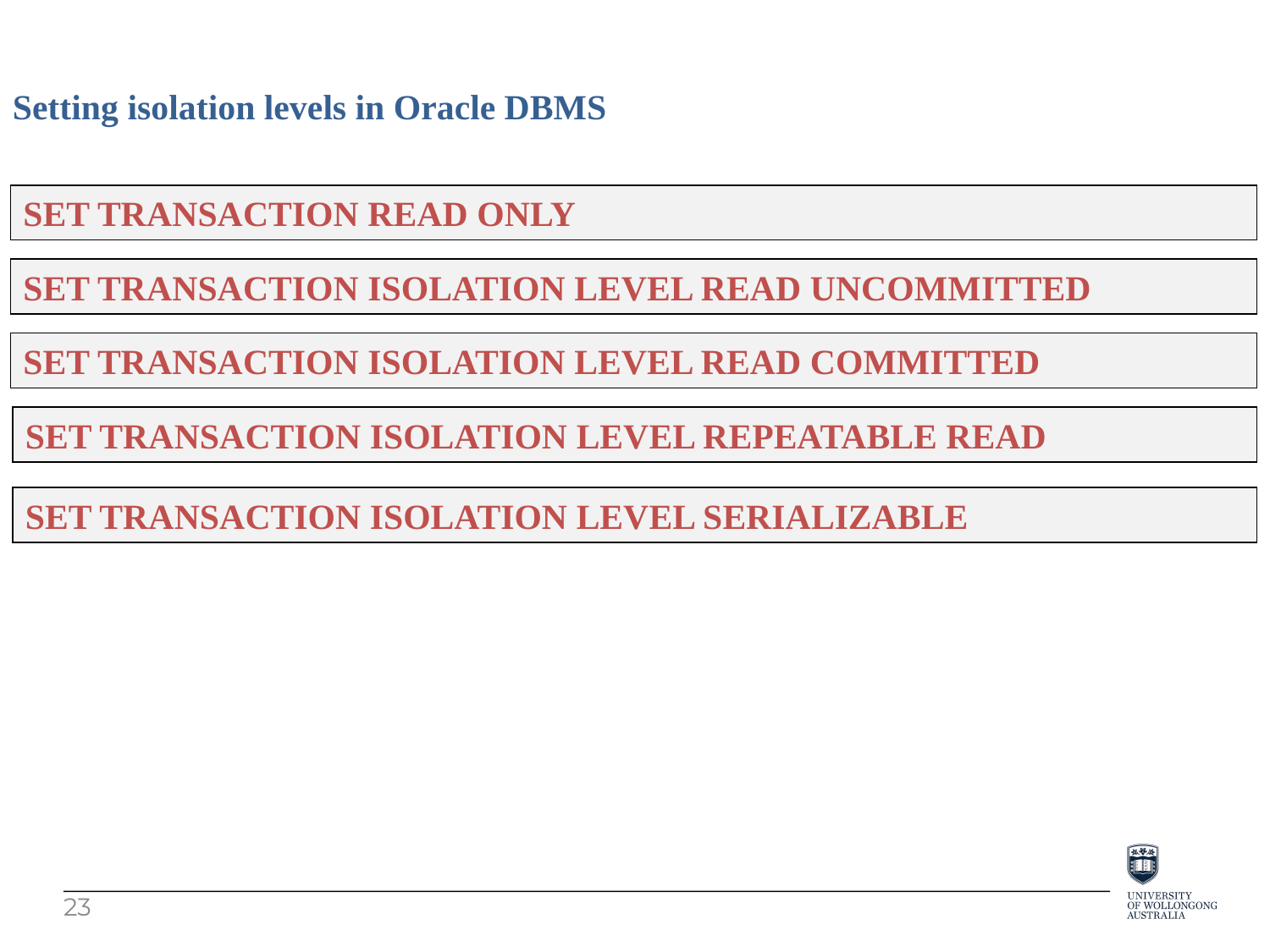

Setting isolation levels in Oracle DBMS
SET TRANSACTION READ ONLY
SET TRANSACTION ISOLATION LEVEL READ UNCOMMITTED
SET TRANSACTION ISOLATION LEVEL READ COMMITTED
SET TRANSACTION ISOLATION LEVEL REPEATABLE READ
SET TRANSACTION ISOLATION LEVEL SERIALIZABLE
23